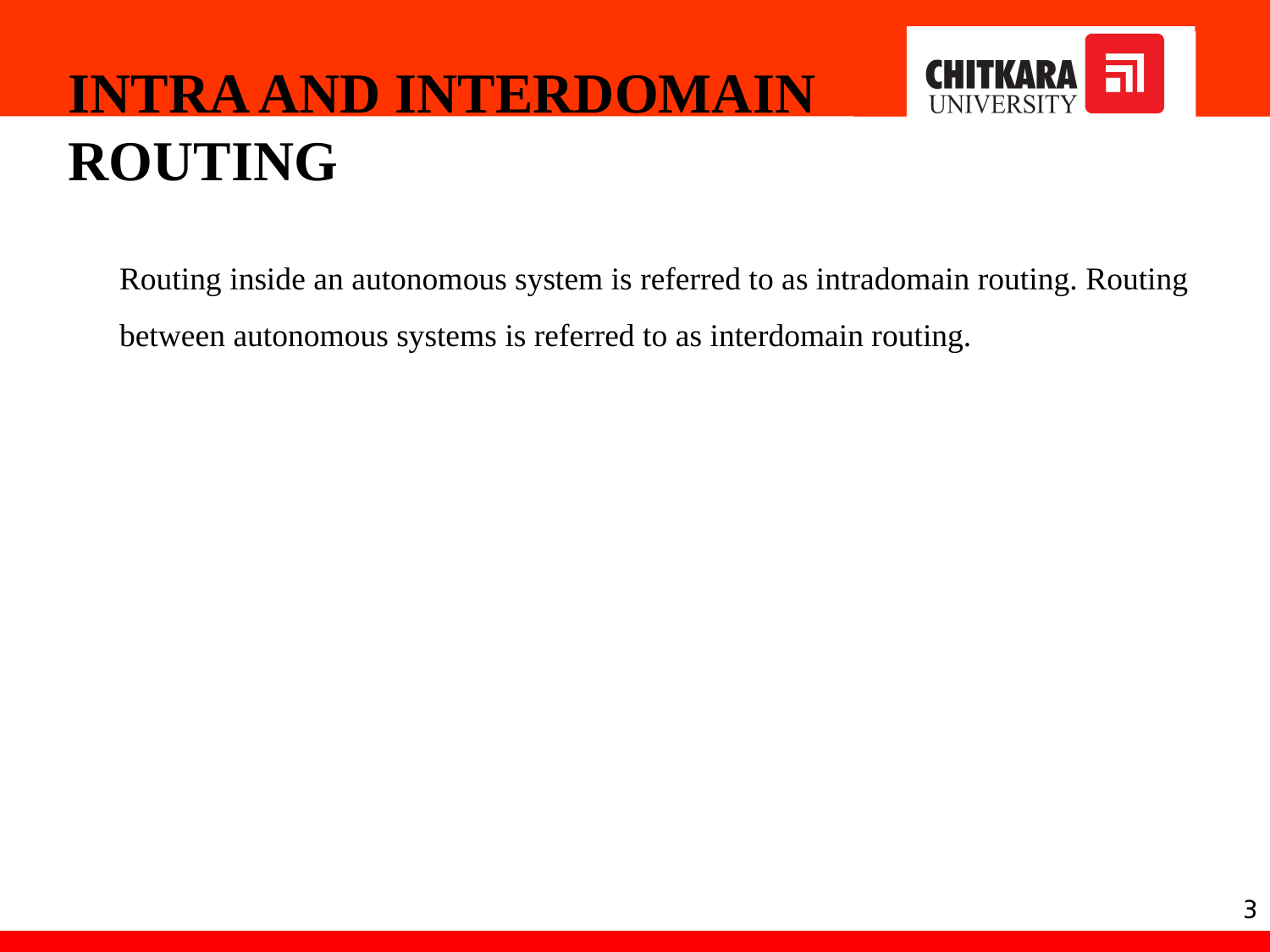

INTRA AND INTERDOMAIN ROUTING

Routing inside an autonomous system is referred to as intradomain routing. Routing between autonomous systems is referred to as interdomain routing.
3